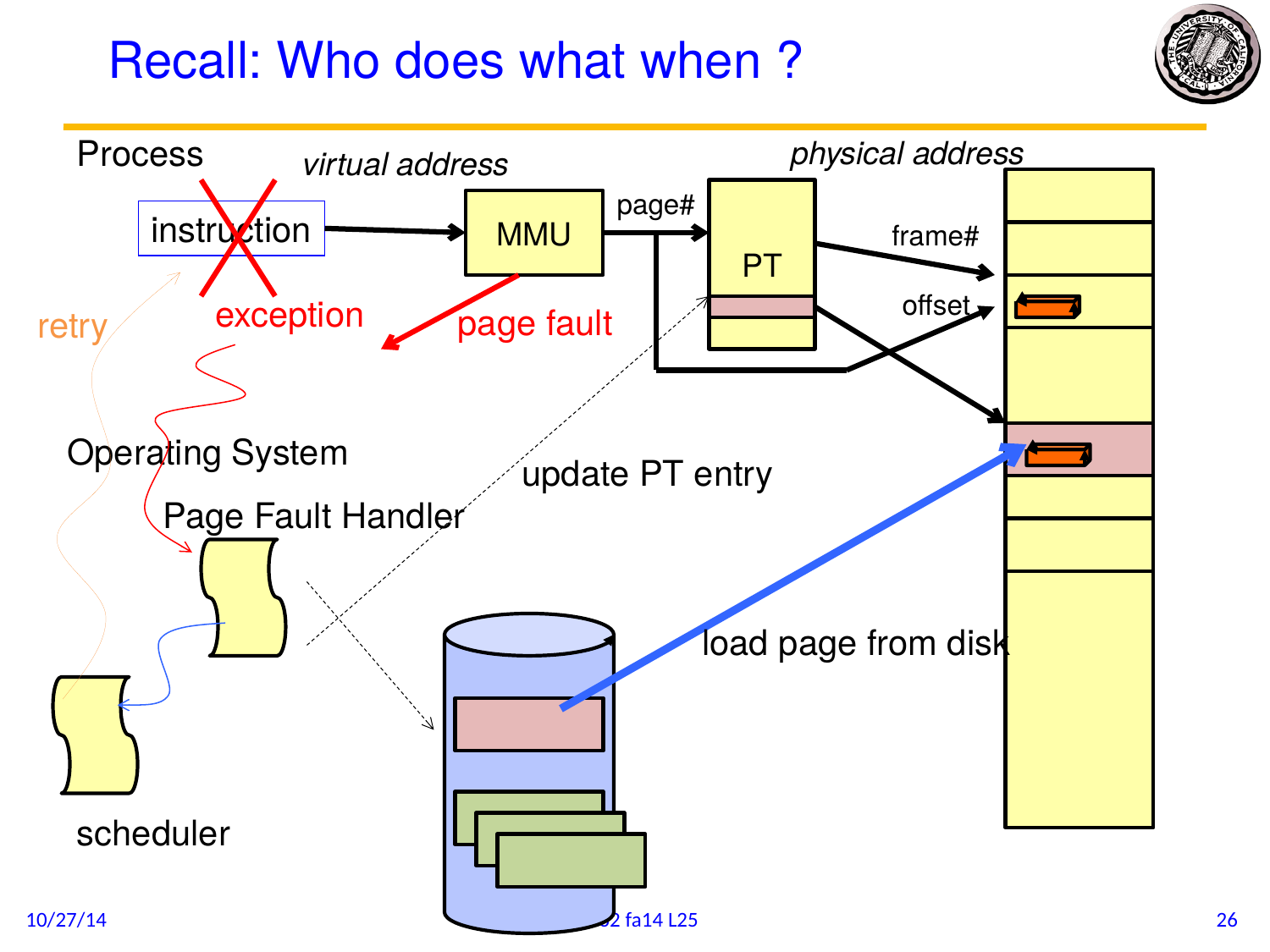

# Recall: Who does what when ?
Process
physical address
virtual address

page#
PT
MMU
instruction
frame#

retry
page fault

offset
exception

update PT entry

Operating System

load page from disk

Page Fault Handler

scheduler

10/27/14
cs162 fa14 L25
26